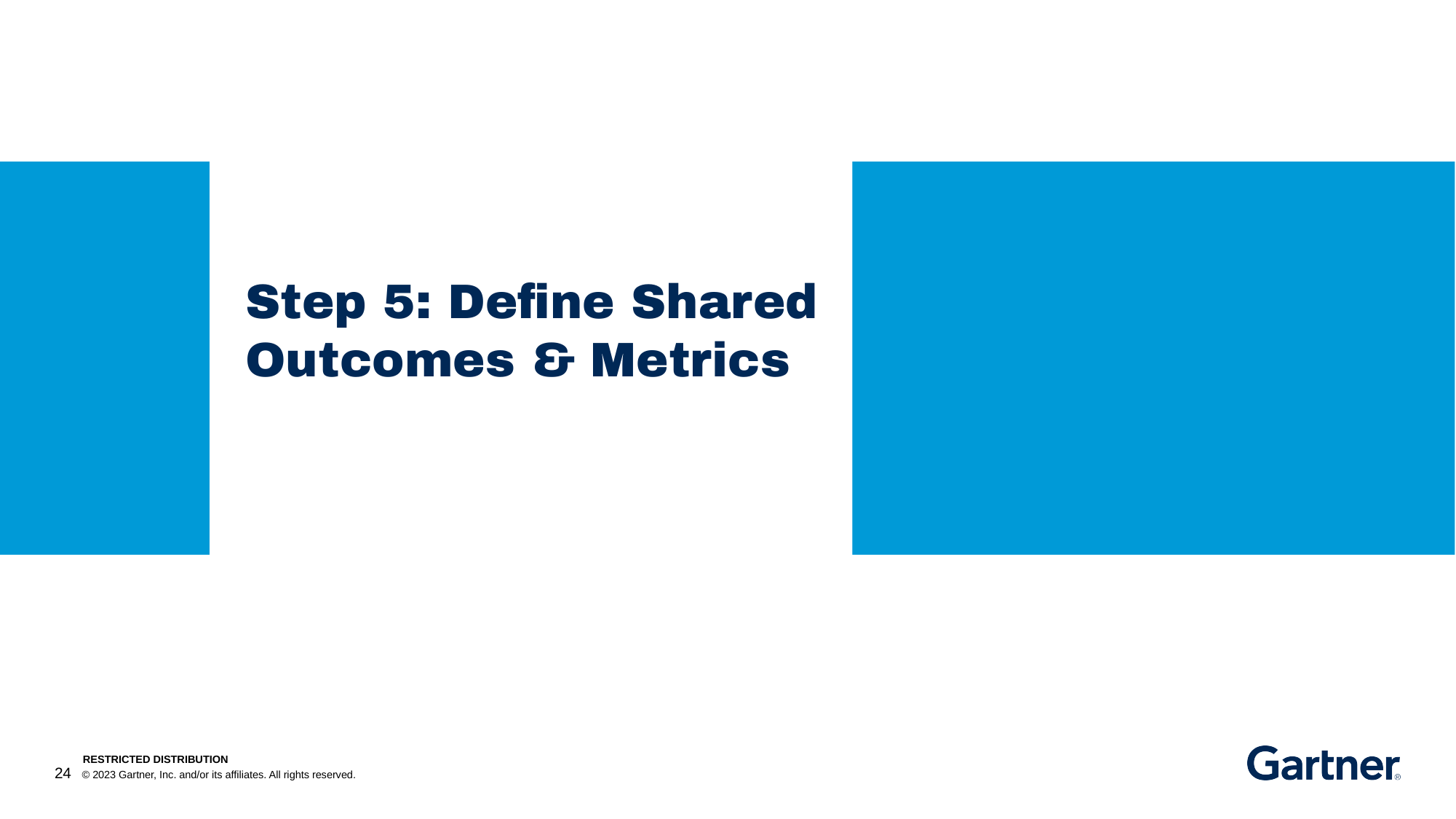

# Step 5: Define Shared Outcomes & Metrics